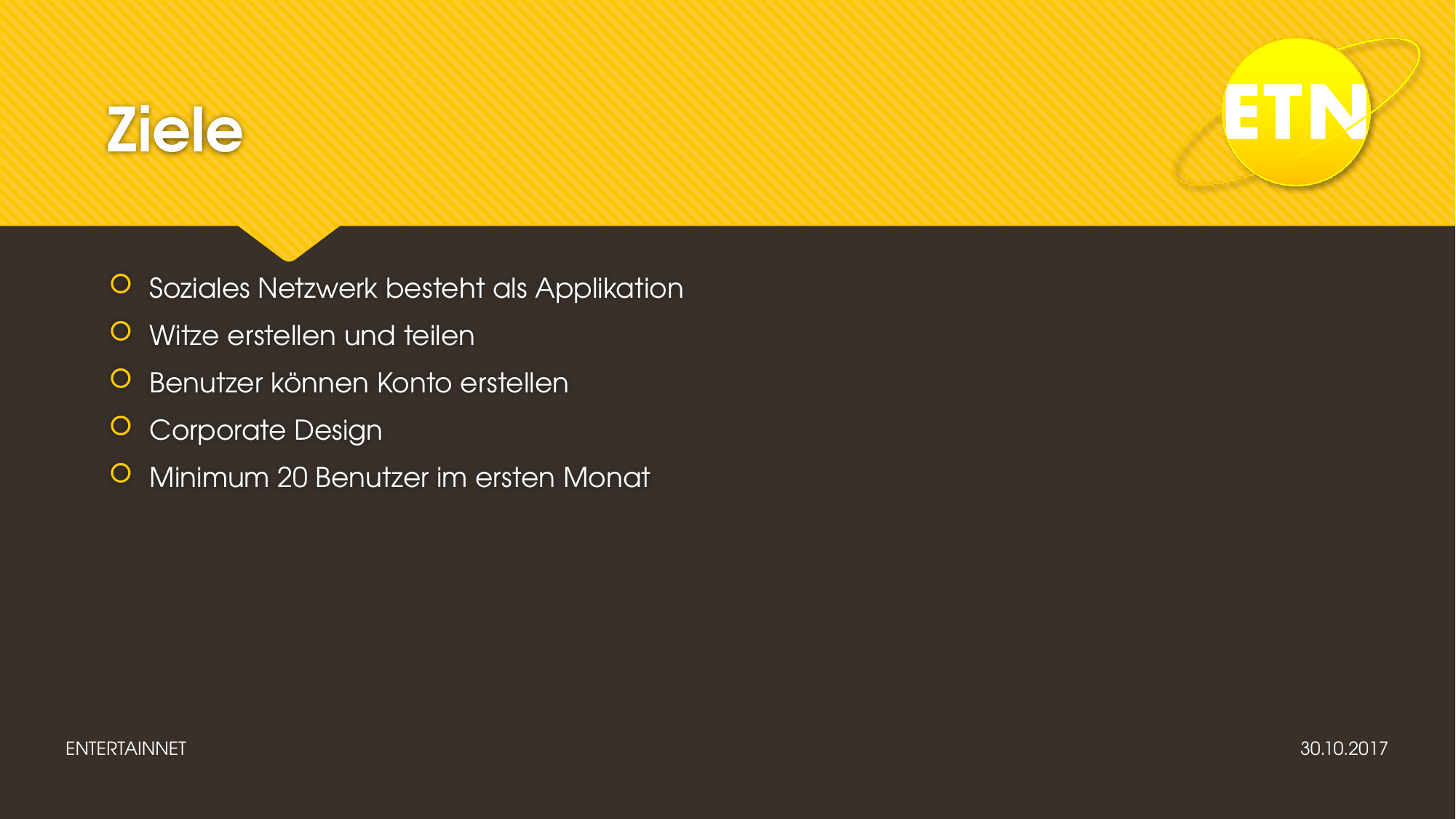

# Ziele
Soziales Netzwerk besteht als Applikation
Witze erstellen und teilen
Benutzer können Konto erstellen
Corporate Design
Minimum 20 Benutzer im ersten Monat